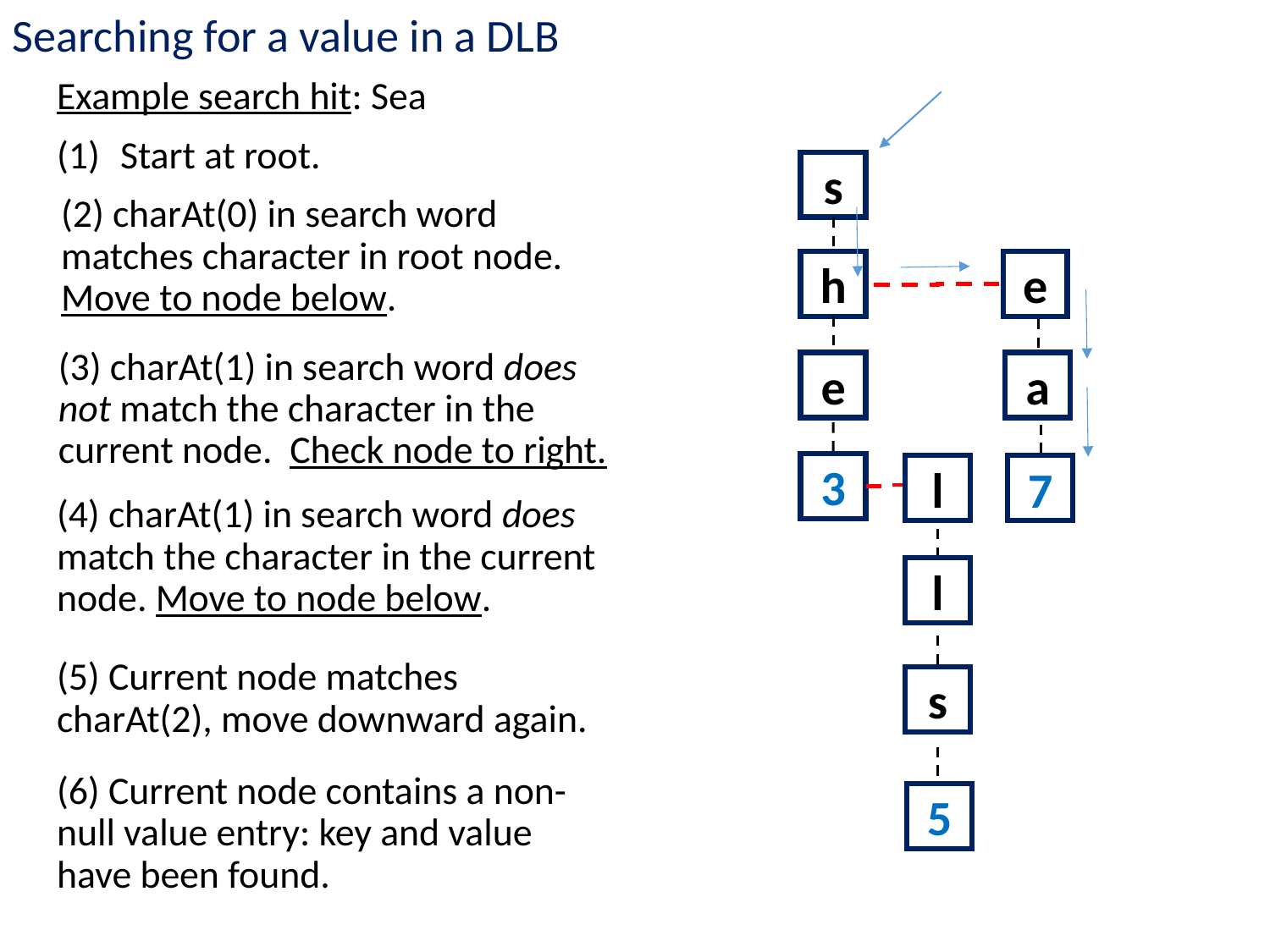

Searching for a value in a DLB
Example search hit: Sea

Start at root.
s
(2) charAt(0) in search word matches character in root node.  Move to node below.
h
e
(3) charAt(1) in search word does not match the character in the current node.  Check node to right.
(4) charAt(1) in search word does match the character in the current node. Move to node below.
(6) Current node contains a non-null value entry: key and value have been found.
e
a
3
l
7
l
(5) Current node matches charAt(2), move downward again.
s
5